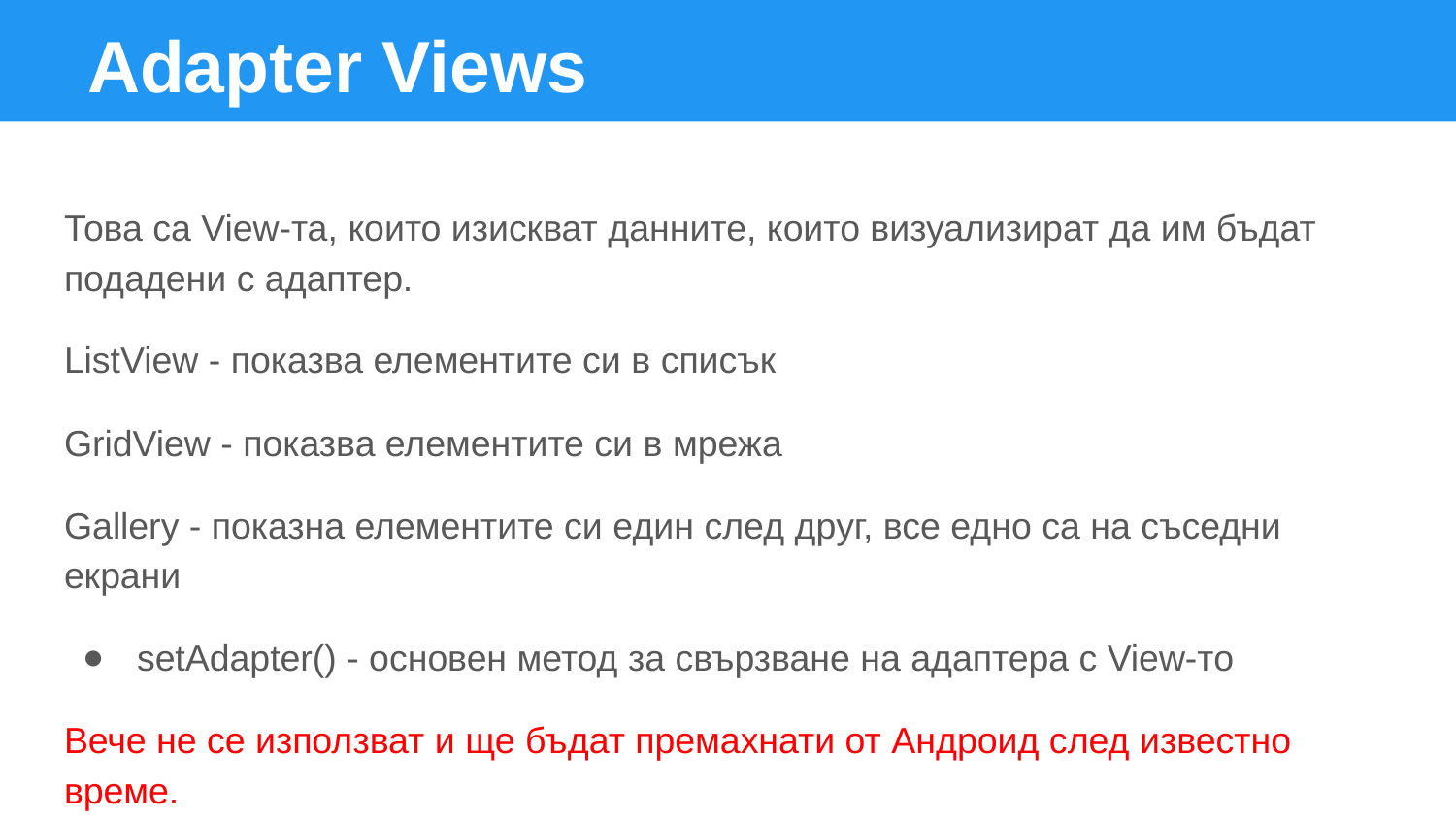

Adapter Views
Това са View-та, които изискват данните, които визуализират да им бъдат подадени с адаптер.
ListView - показва елементите си в списък
GridView - показва елементите си в мрежа
Gallery - показна елементите си един след друг, все едно са на съседни екрани
setAdapter() - основен метод за свързване на адаптера с View-то
Вече не се използват и ще бъдат премахнати от Андроид след известно време.